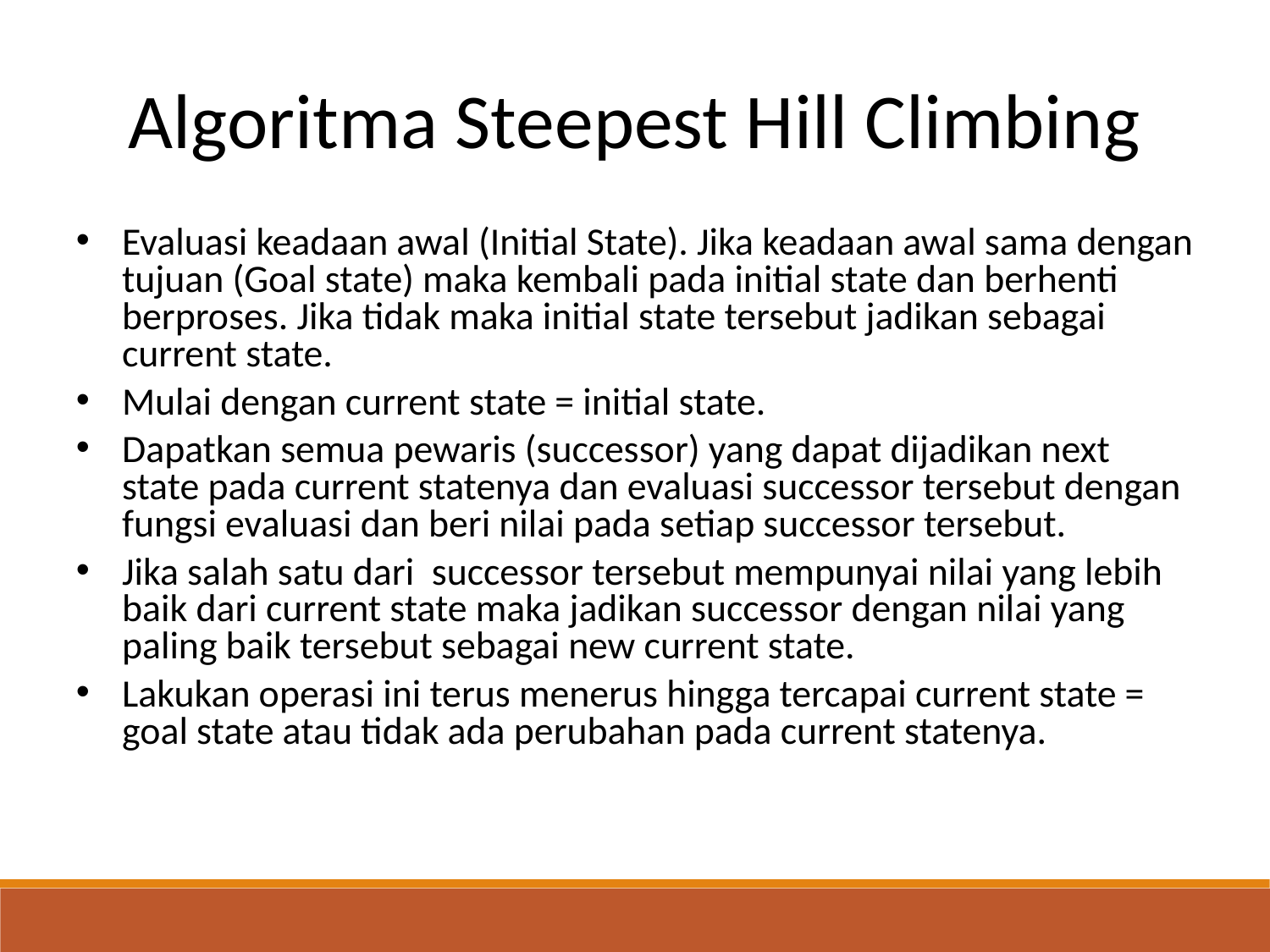

Algoritma Steepest Hill Climbing
Evaluasi keadaan awal (Initial State). Jika keadaan awal sama dengan tujuan (Goal state) maka kembali pada initial state dan berhenti berproses. Jika tidak maka initial state tersebut jadikan sebagai current state.
Mulai dengan current state = initial state.
Dapatkan semua pewaris (successor) yang dapat dijadikan next state pada current statenya dan evaluasi successor tersebut dengan fungsi evaluasi dan beri nilai pada setiap successor tersebut.
Jika salah satu dari  successor tersebut mempunyai nilai yang lebih baik dari current state maka jadikan successor dengan nilai yang paling baik tersebut sebagai new current state.
Lakukan operasi ini terus menerus hingga tercapai current state = goal state atau tidak ada perubahan pada current statenya.